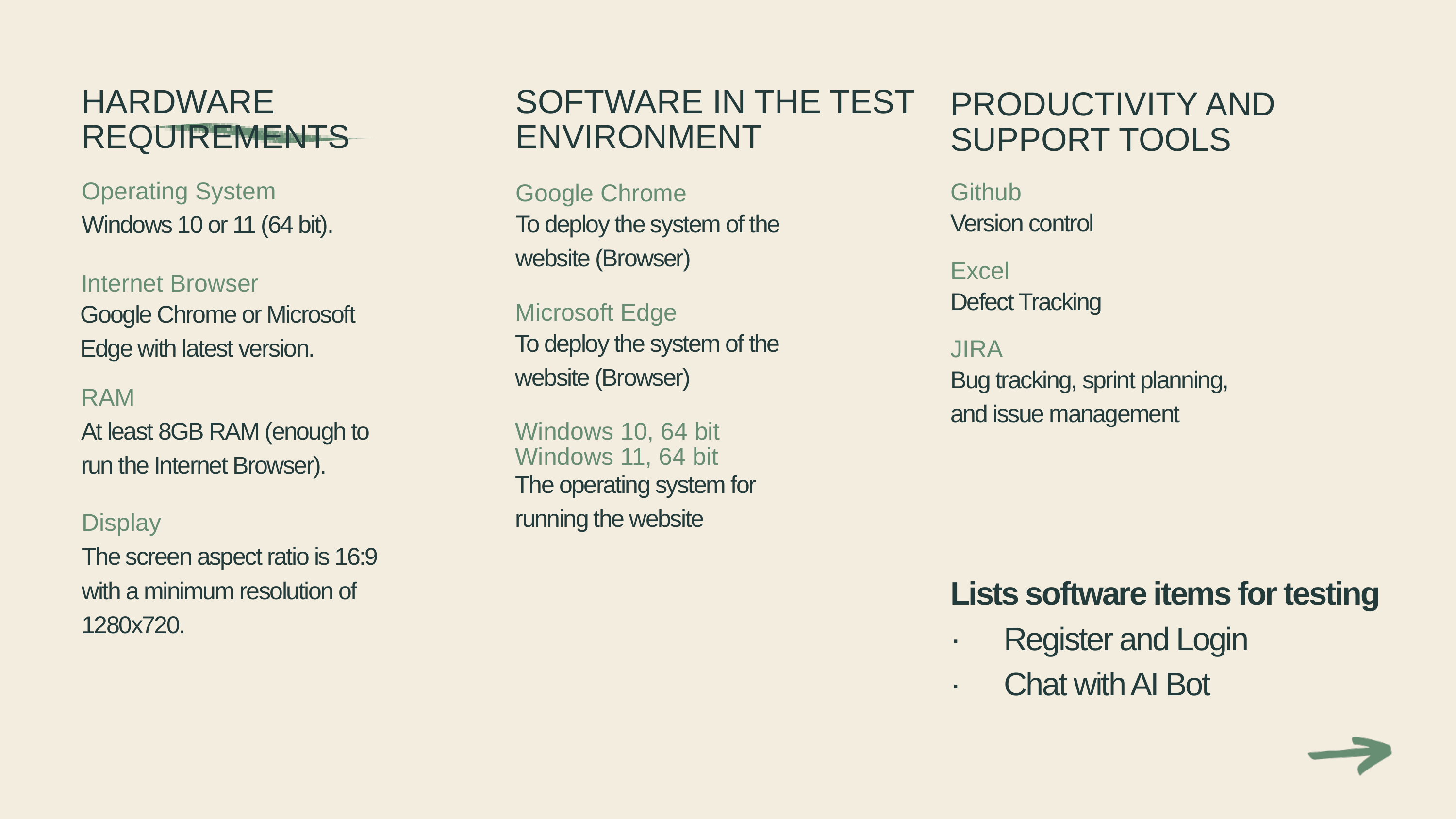

HARDWARE REQUIREMENTS
SOFTWARE IN THE TEST ENVIRONMENT

PRODUCTIVITY AND SUPPORT TOOLS

Operating System
Windows 10 or 11 (64 bit).

Github
Google Chrome
Version control
To deploy the system of the website (Browser)

Excel
Internet Browser
Defect Tracking
Google Chrome or Microsoft Edge with latest version.

Microsoft Edge
To deploy the system of the website (Browser)

JIRA
Bug tracking, sprint planning, and issue management

RAM
At least 8GB RAM (enough to run the Internet Browser).

Windows 10, 64 bit
Windows 11, 64 bit

The operating system for running the website
Display
The screen aspect ratio is 16:9 with a minimum resolution of 1280x720.

Lists software items for testing
·      Register and Login
·      Chat with AI Bot